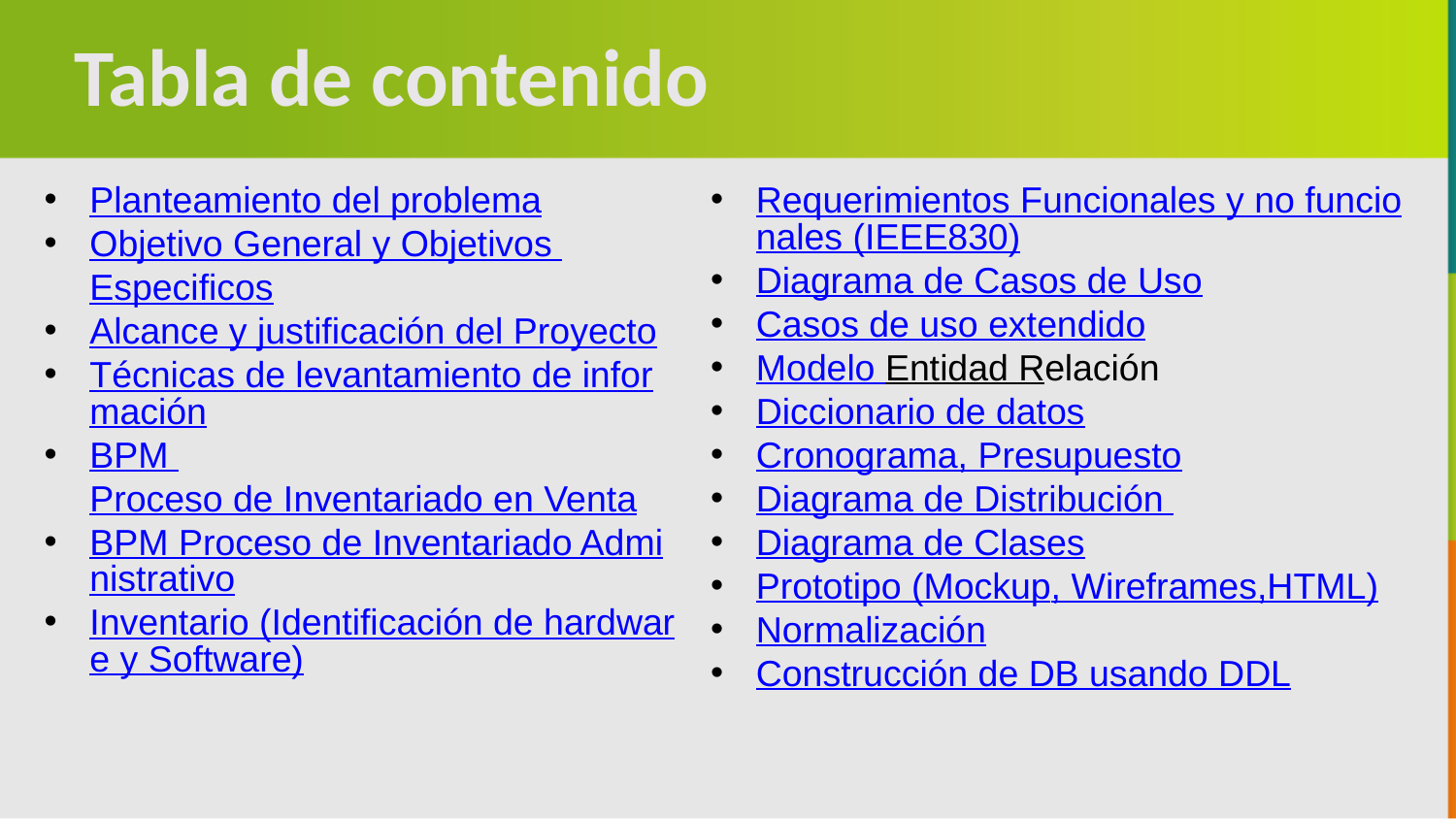

Tabla de contenido
Planteamiento del problema
Objetivo General y Objetivos Especificos
Alcance y justificación del Proyecto
Técnicas de levantamiento de información
BPM Proceso de Inventariado en Venta
BPM Proceso de Inventariado Administrativo
Inventario (Identificación de hardware y Software)
Requerimientos Funcionales y no funcionales (IEEE830)
Diagrama de Casos de Uso
Casos de uso extendido
Modelo Entidad Relación
Diccionario de datos
Cronograma, Presupuesto
Diagrama de Distribución
Diagrama de Clases
Prototipo (Mockup, Wireframes,HTML)
Normalización
Construcción de DB usando DDL